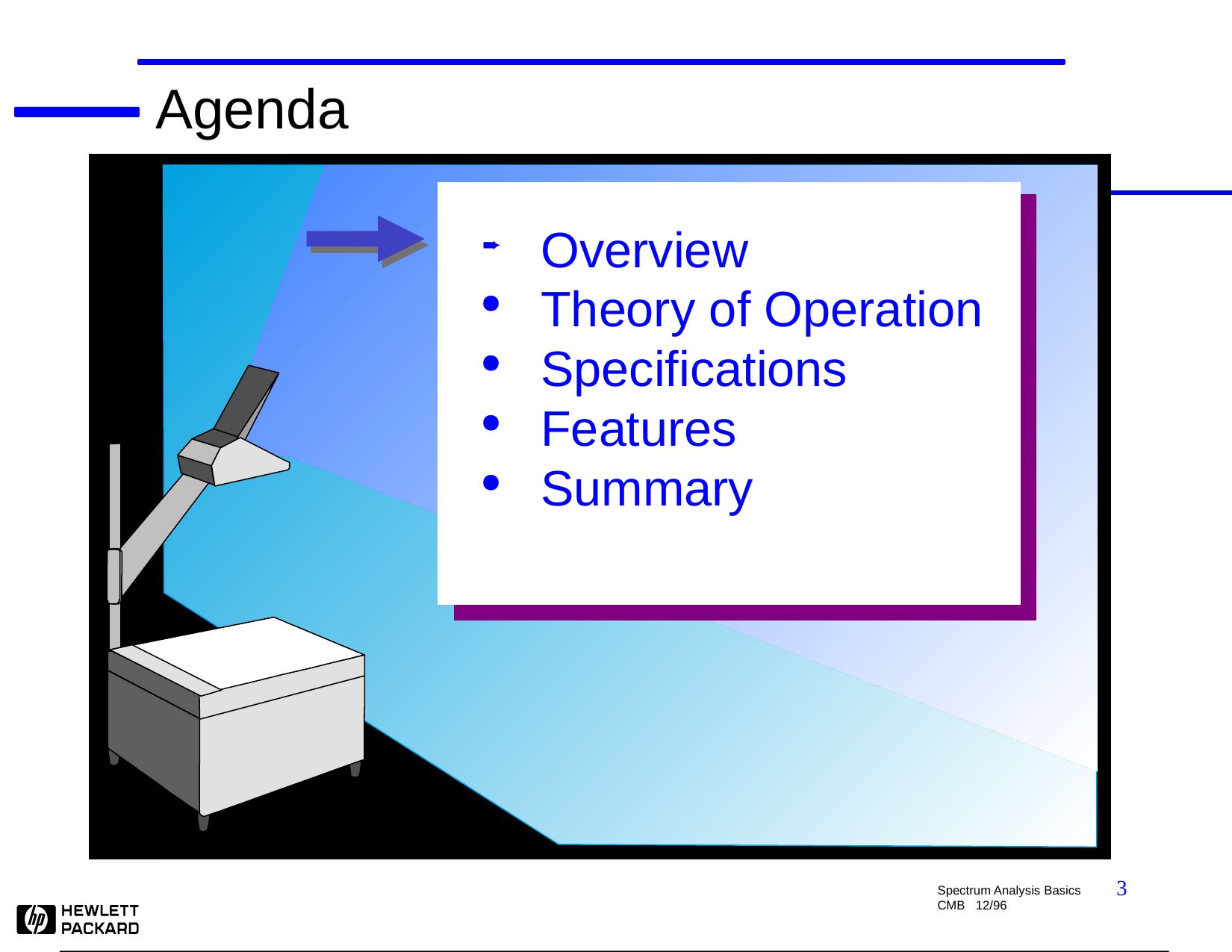

Agenda

Overview
Theory of Operation
Specifications
Features
Summary

3